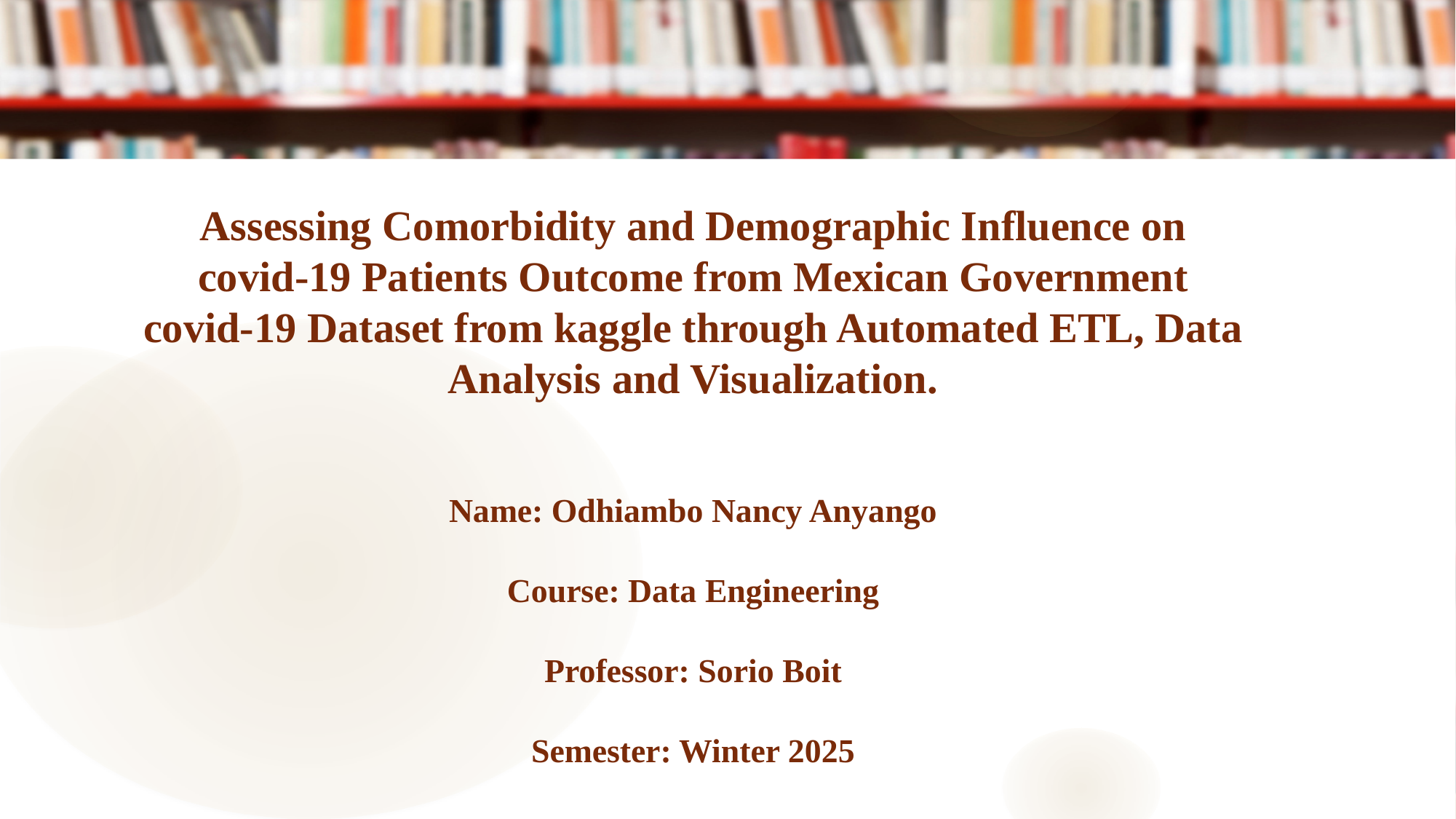

# Assessing Comorbidity and Demographic Influence on covid-19 Patients Outcome from Mexican Government covid-19 Dataset from kaggle through Automated ETL, Data Analysis and Visualization.

Name: Odhiambo Nancy Anyango

Course: Data Engineering

Professor: Sorio Boit

Semester: Winter 2025